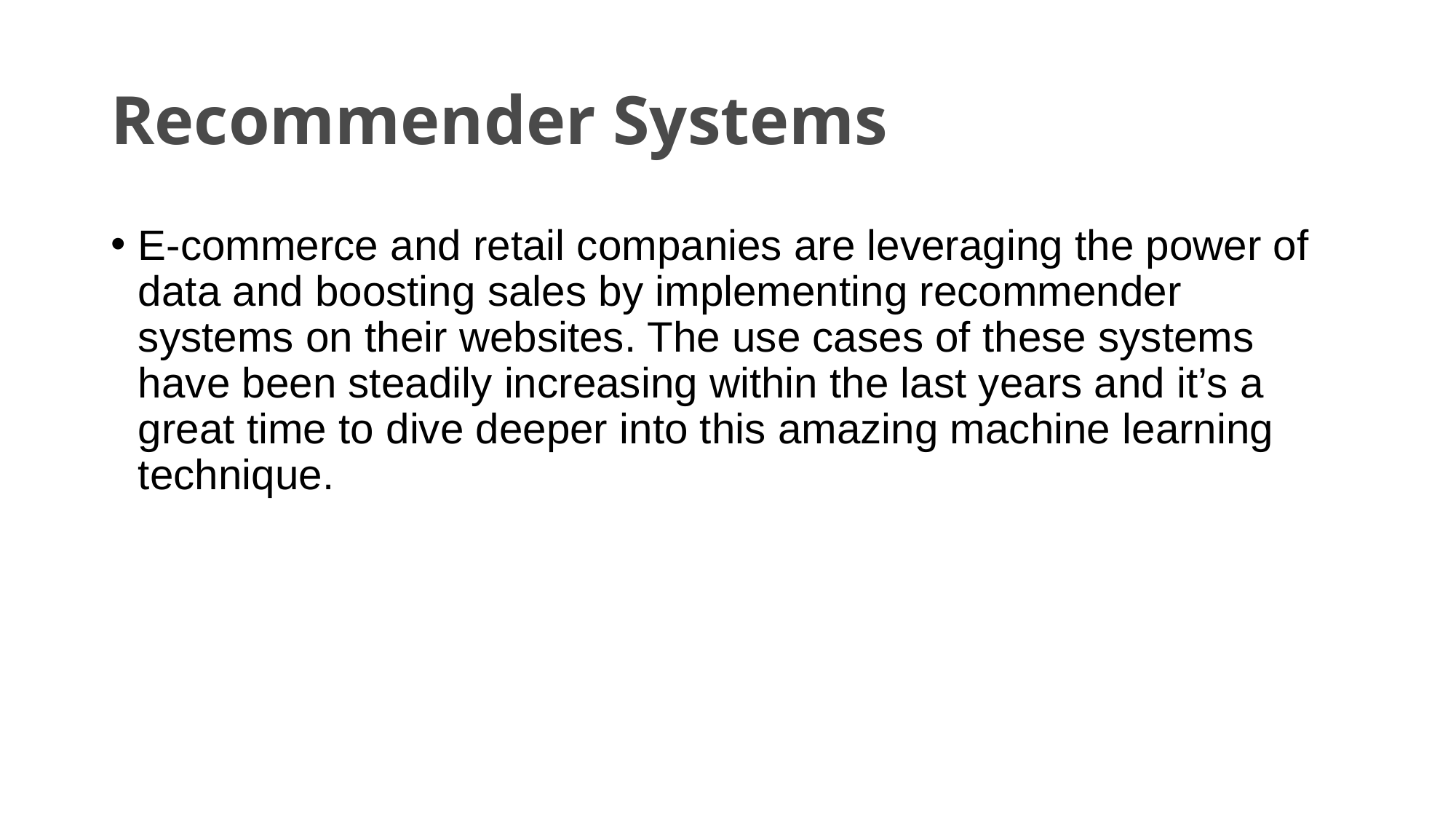

# Recommender Systems
E-commerce and retail companies are leveraging the power of data and boosting sales by implementing recommender systems on their websites. The use cases of these systems have been steadily increasing within the last years and it’s a great time to dive deeper into this amazing machine learning technique.